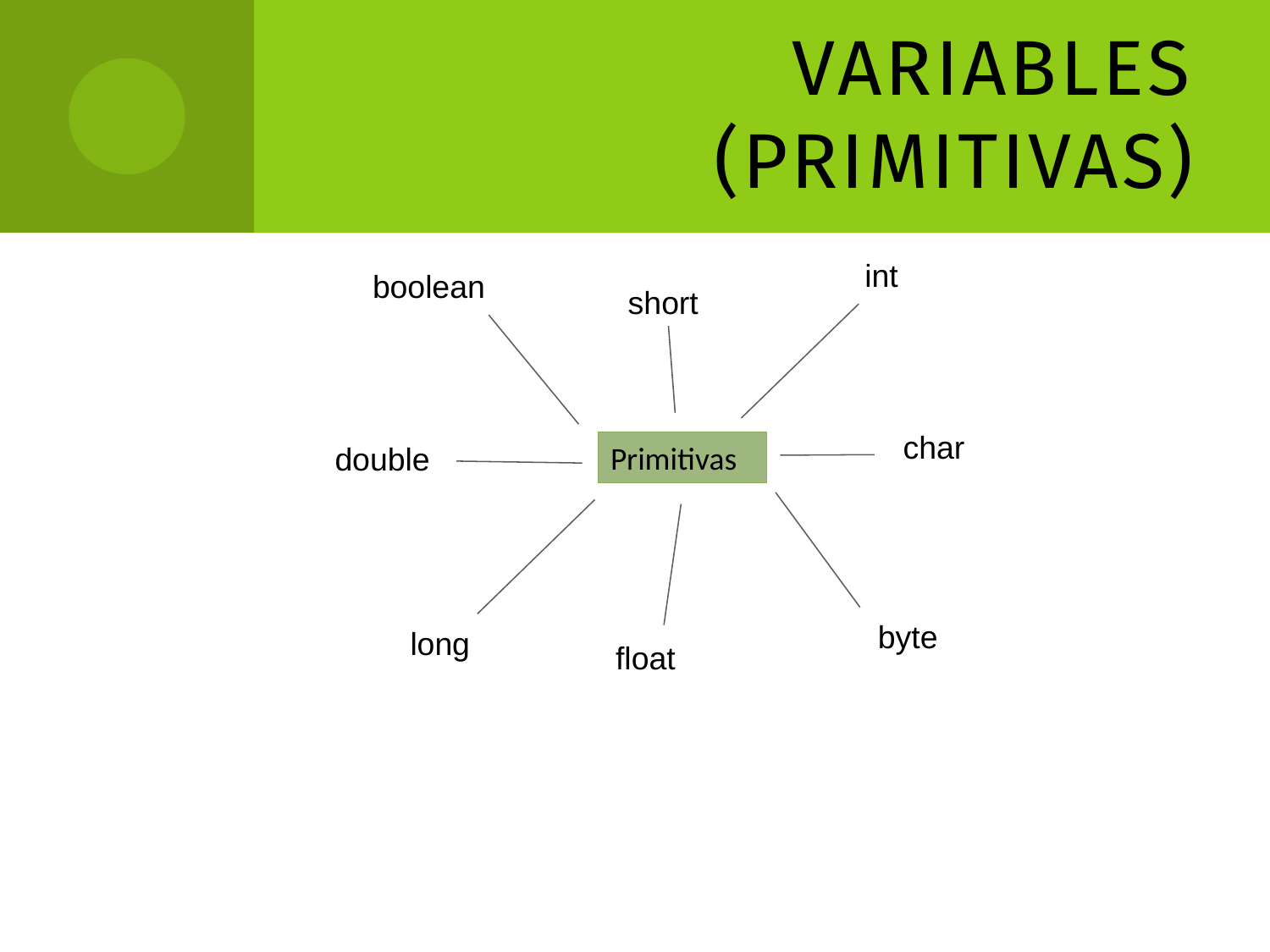

# Variables (Primitivas)
int
boolean
short
char
Primitivas
double
byte
long
float